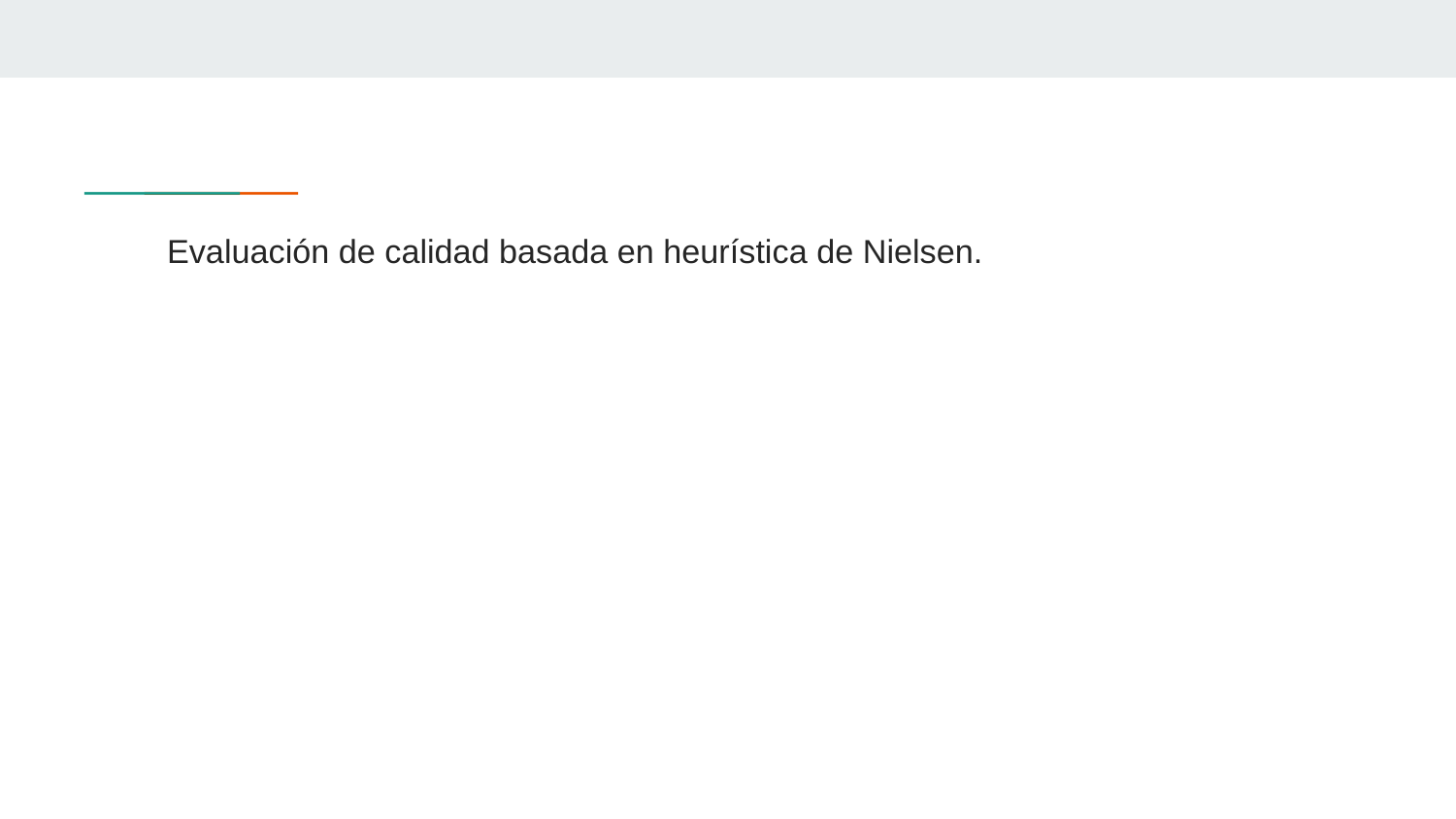

# Evaluación de calidad basada en heurística de Nielsen.